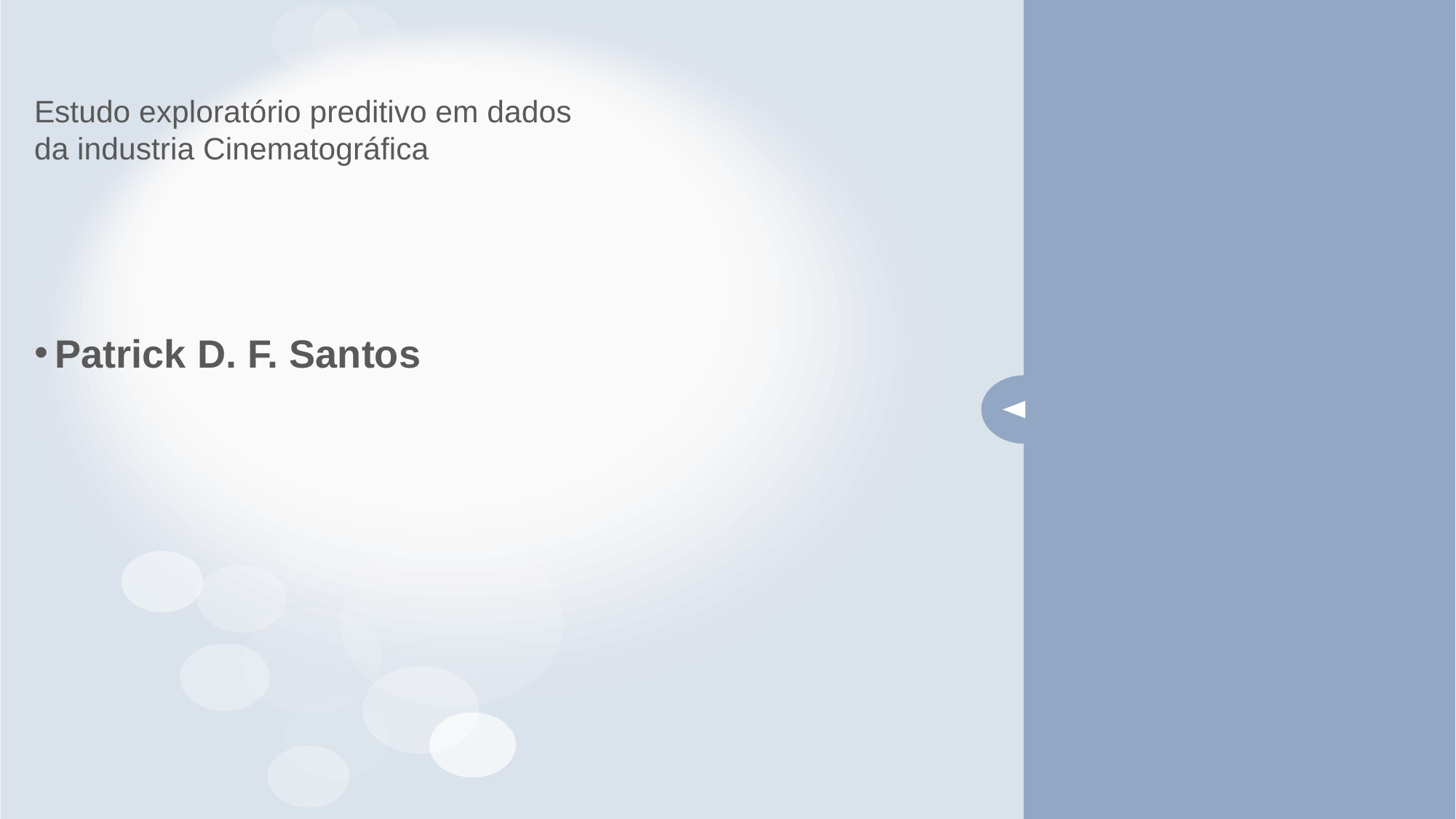

# Estudo exploratório preditivo em dados da industria Cinematográfica
Patrick D. F. Santos